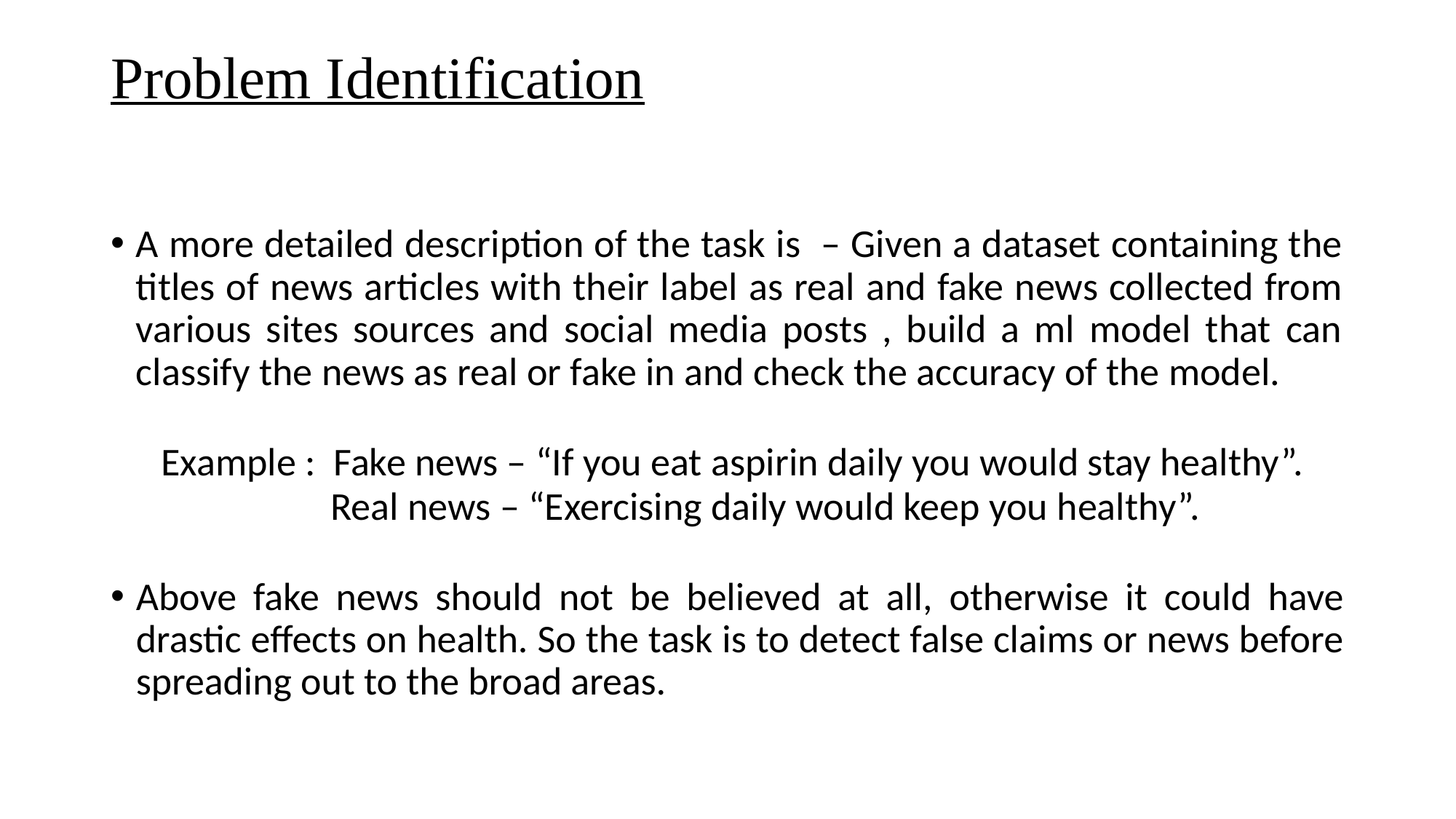

# Problem Identification
A more detailed description of the task is  – Given a dataset containing the titles of news articles with their label as real and fake news collected from various sites sources and social media posts , build a ml model that can classify the news as real or fake in and check the accuracy of the model.

Example :  Fake news – “If you eat aspirin daily you would stay healthy”.
                   Real news – “Exercising daily would keep you healthy”.

Above fake news should not be believed at all, otherwise it could have drastic effects on health. So the task is to detect false claims or news before spreading out to the broad areas.